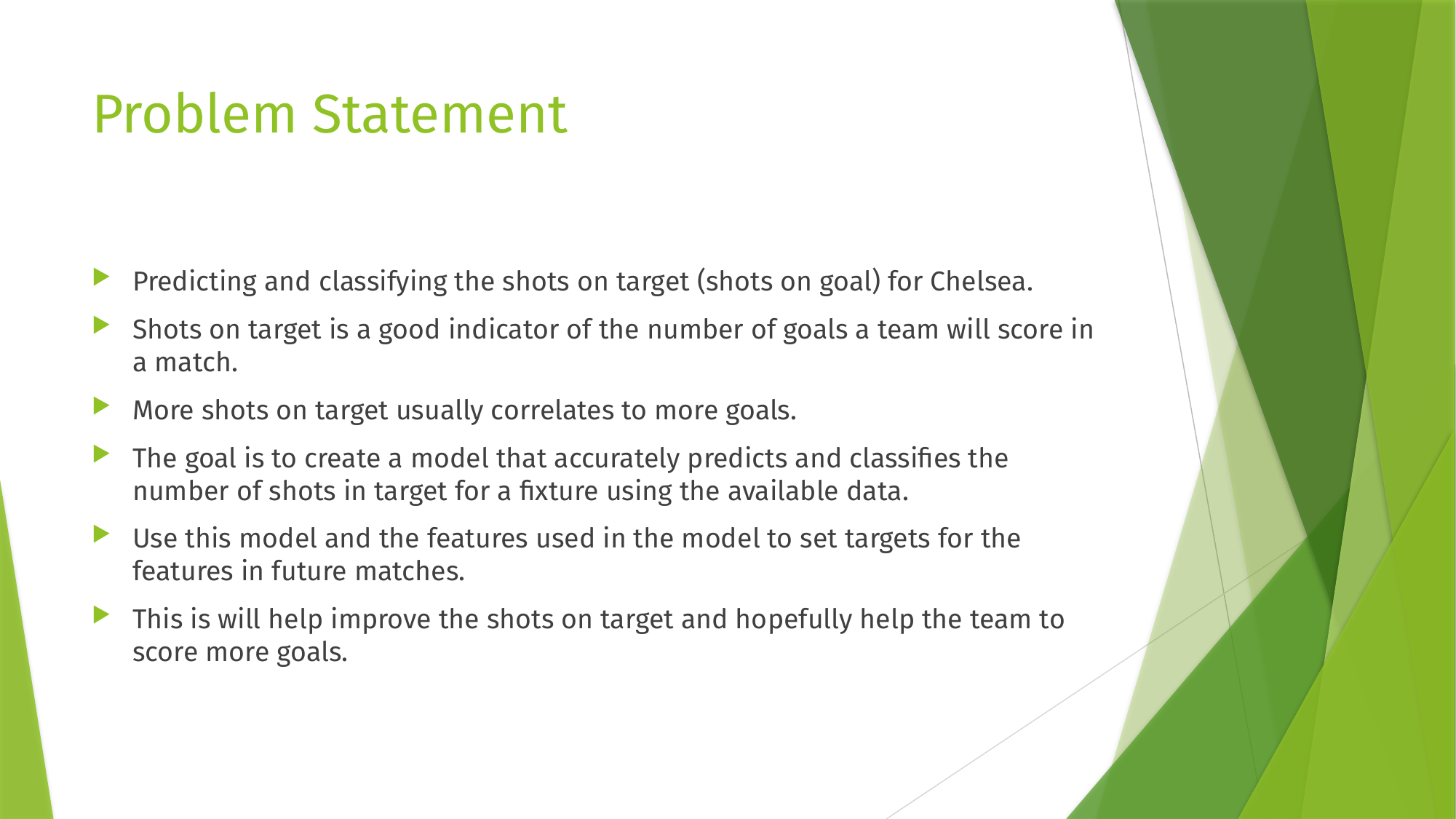

# Problem Statement
Predicting and classifying the shots on target (shots on goal) for Chelsea.
Shots on target is a good indicator of the number of goals a team will score in a match.
More shots on target usually correlates to more goals.
The goal is to create a model that accurately predicts and classifies the number of shots in target for a fixture using the available data.
Use this model and the features used in the model to set targets for the features in future matches.
This is will help improve the shots on target and hopefully help the team to score more goals.